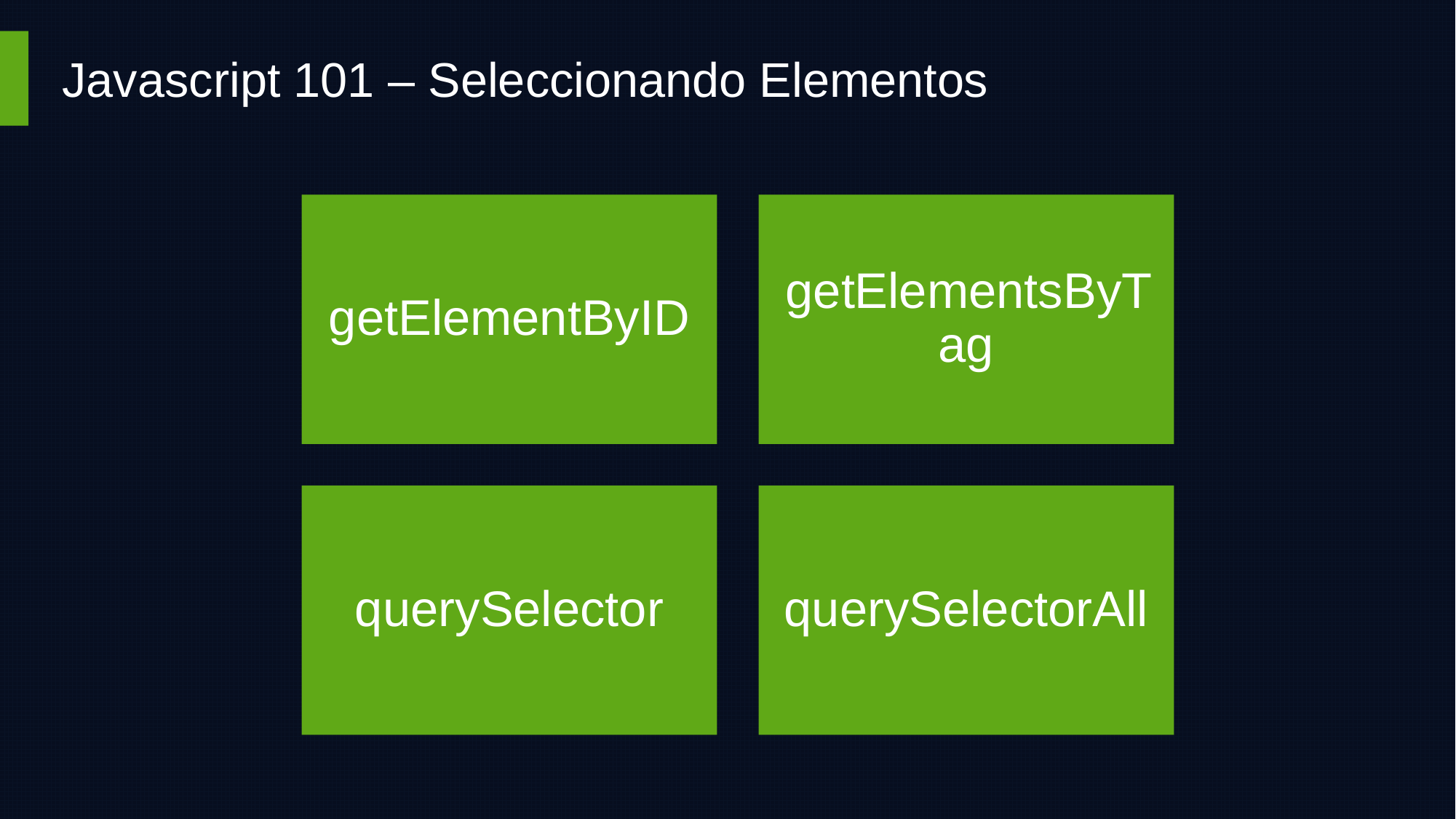

# Javascript 101 – Seleccionando Elementos
getElementByID
getElementsByTag
querySelector
querySelectorAll